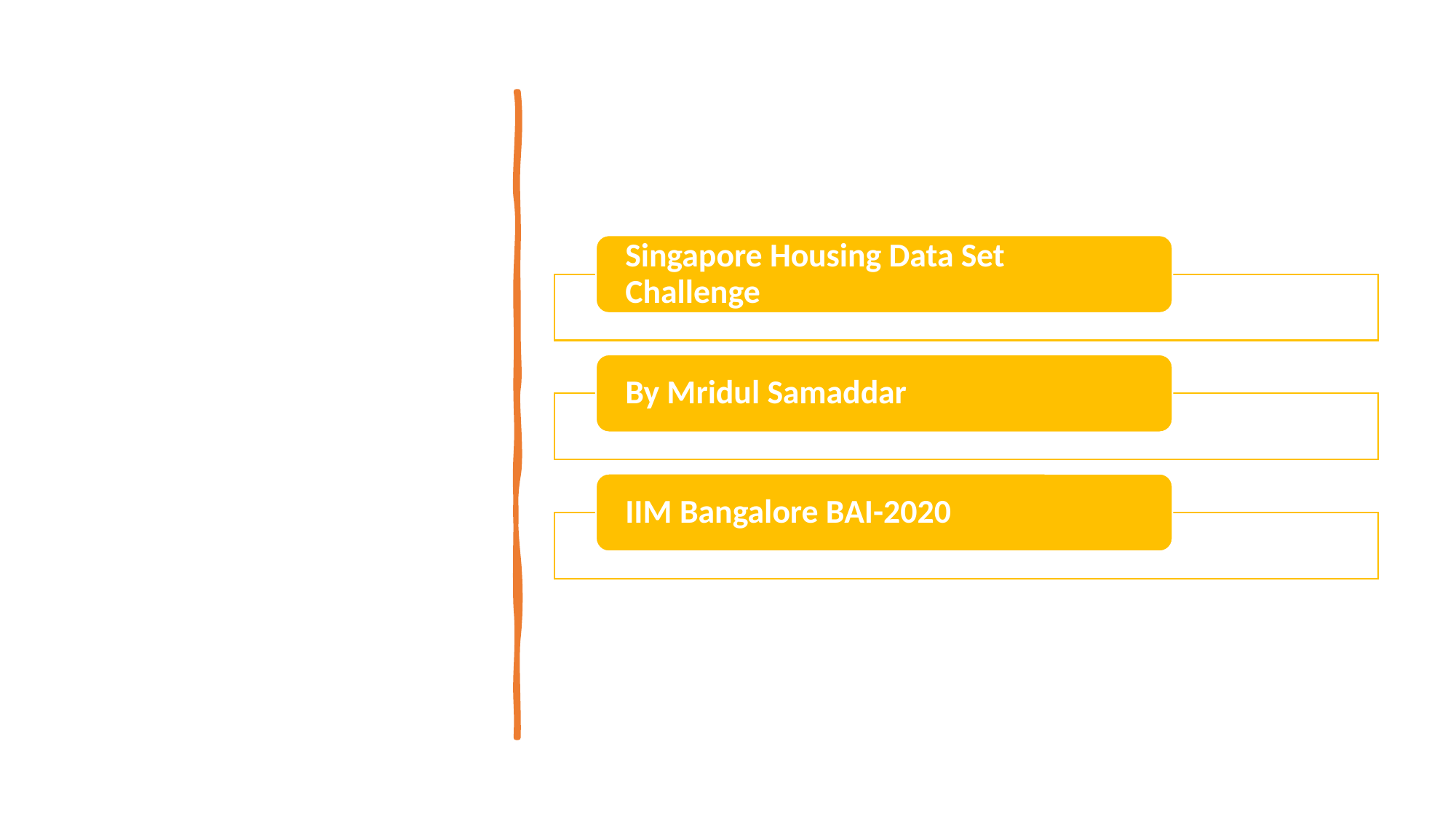

Singapore Housing Data Set Challenge
By Mridul Samaddar
IIM Bangalore BAI-2020